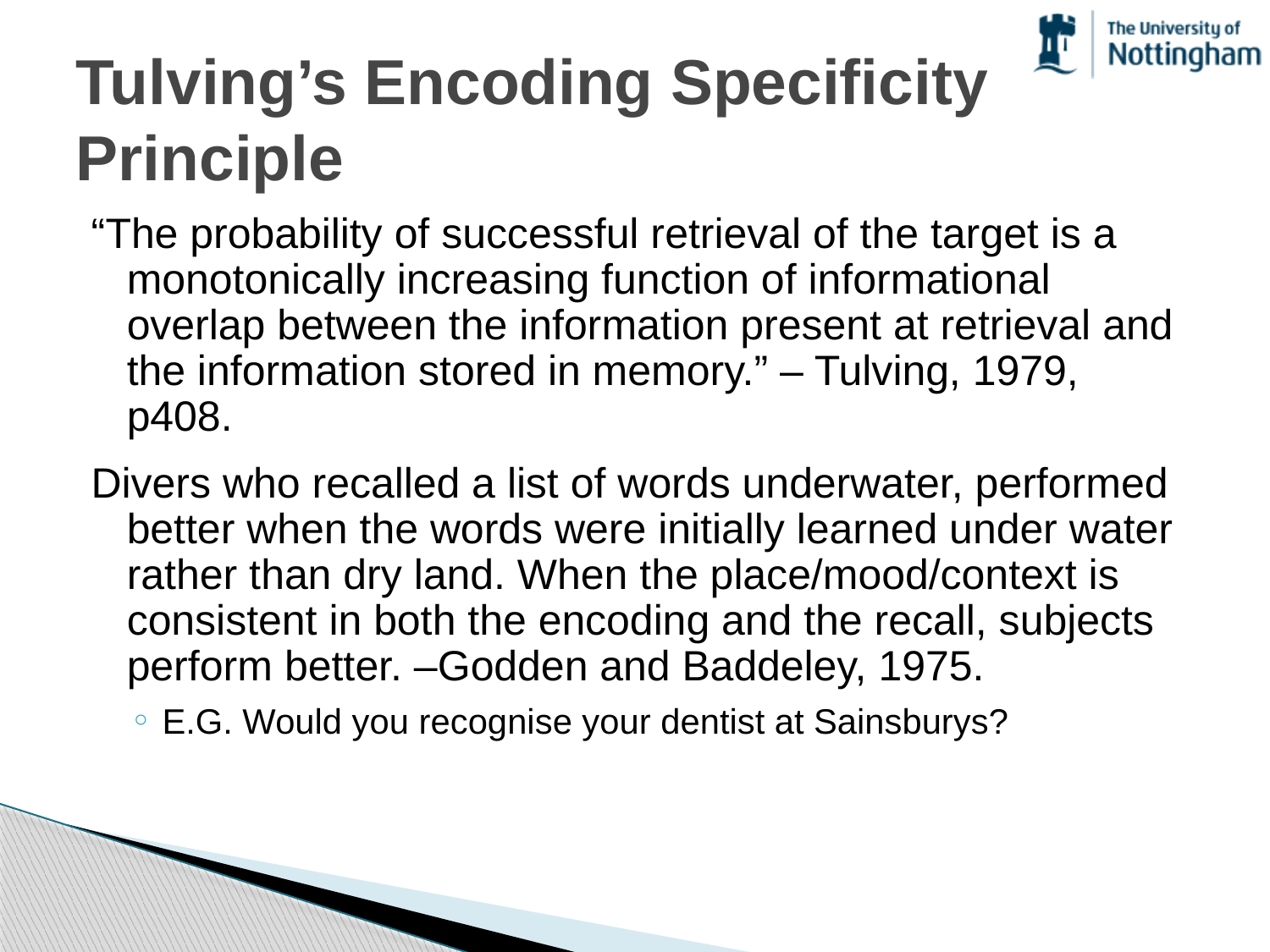

# Tulving’s Encoding Specificity Principle
“The probability of successful retrieval of the target is a monotonically increasing function of informational overlap between the information present at retrieval and the information stored in memory.” – Tulving, 1979, p408.
Divers who recalled a list of words underwater, performed better when the words were initially learned under water rather than dry land. When the place/mood/context is consistent in both the encoding and the recall, subjects perform better. –Godden and Baddeley, 1975.
E.G. Would you recognise your dentist at Sainsburys?